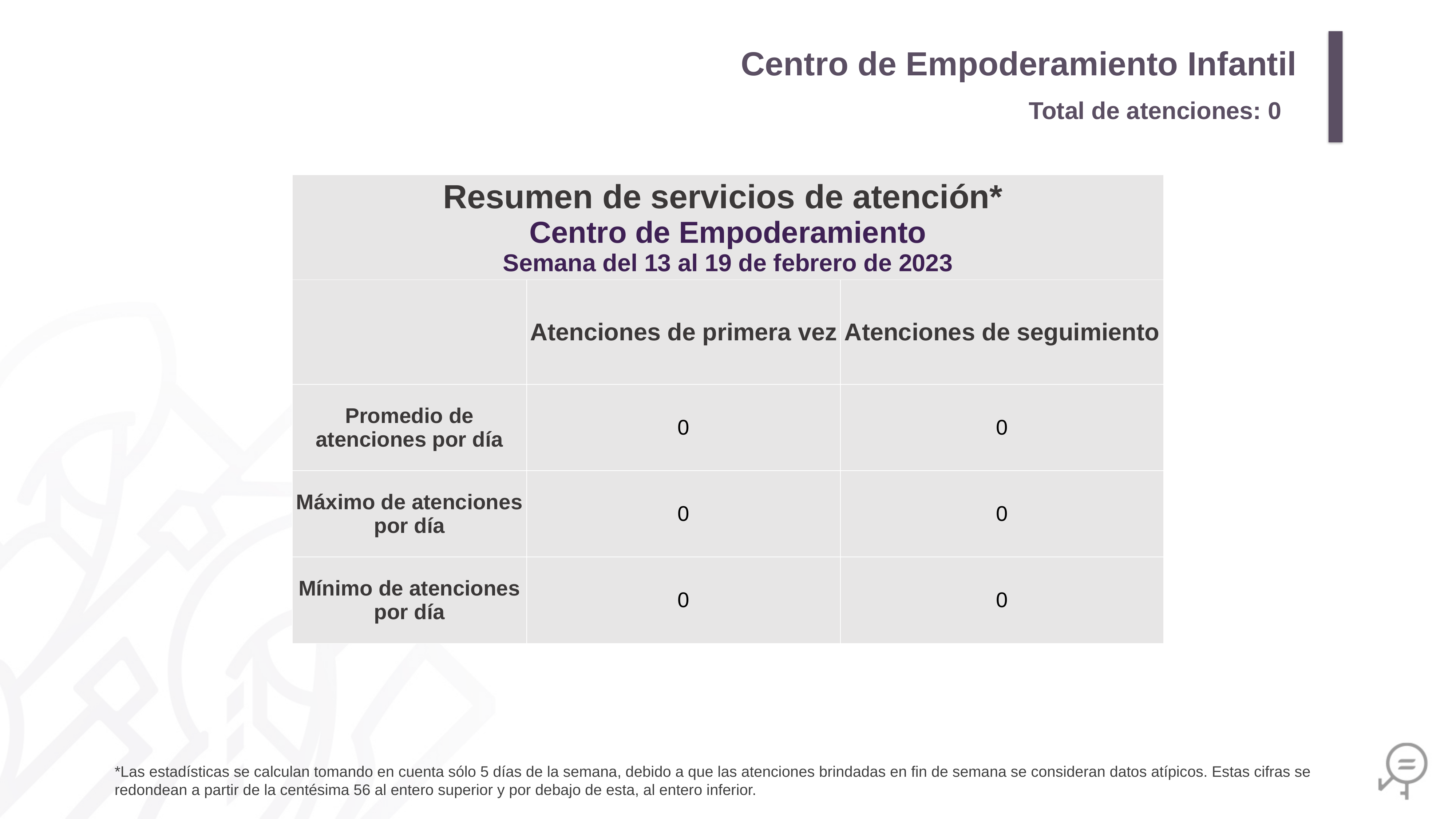

Centro de Empoderamiento Infantil
Total de atenciones: 0
| Resumen de servicios de atención\* Centro de Empoderamiento Semana del 13 al 19 de febrero de 2023 |  |  |
| --- | --- | --- |
|  | Atenciones de primera vez | Atenciones de seguimiento |
| Promedio de atenciones por día | 0 | 0 |
| Máximo de atenciones por día | 0 | 0 |
| Mínimo de atenciones por día | 0 | 0 |
*Las estadísticas se calculan tomando en cuenta sólo 5 días de la semana, debido a que las atenciones brindadas en fin de semana se consideran datos atípicos. Estas cifras se redondean a partir de la centésima 56 al entero superior y por debajo de esta, al entero inferior.